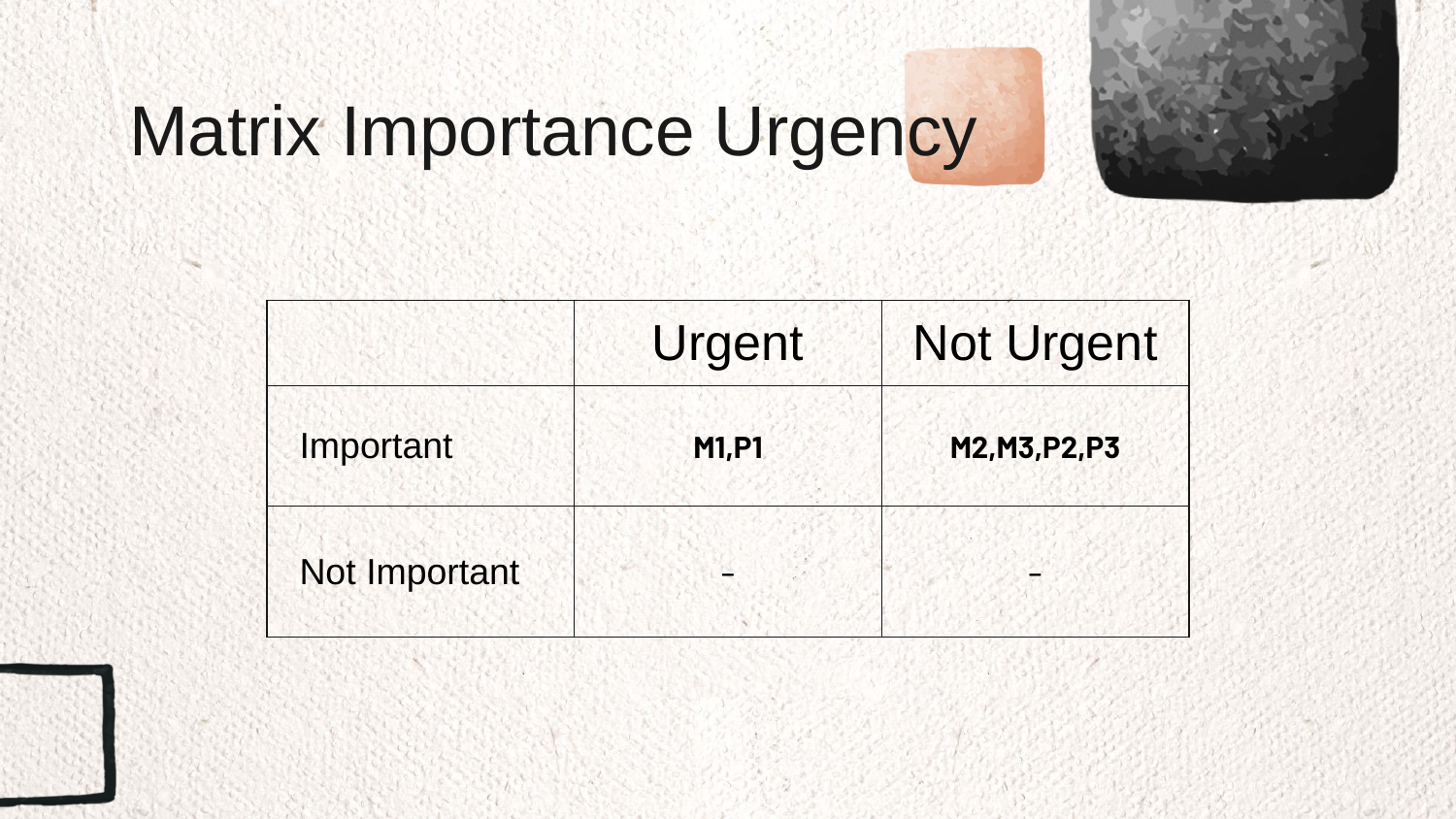

# Matrix Importance Urgency
|  | Urgent | Not Urgent |
| --- | --- | --- |
| Important | M1,P1 | M2,M3,P2,P3 |
| Not Important | - | - |